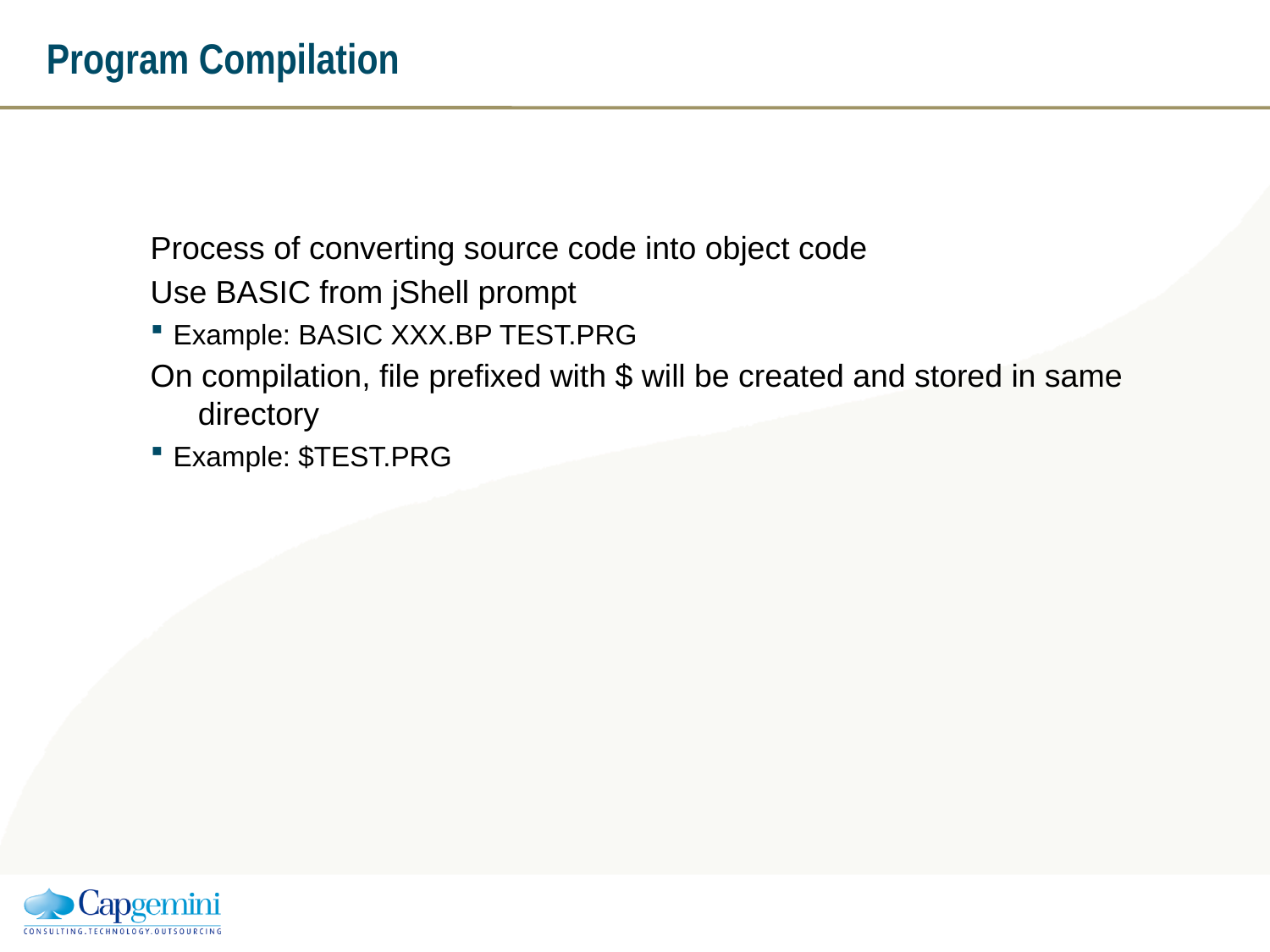

# Program Compilation
Process of converting source code into object code
Use BASIC from jShell prompt
Example: BASIC XXX.BP TEST.PRG
On compilation, file prefixed with $ will be created and stored in same directory
Example: $TEST.PRG